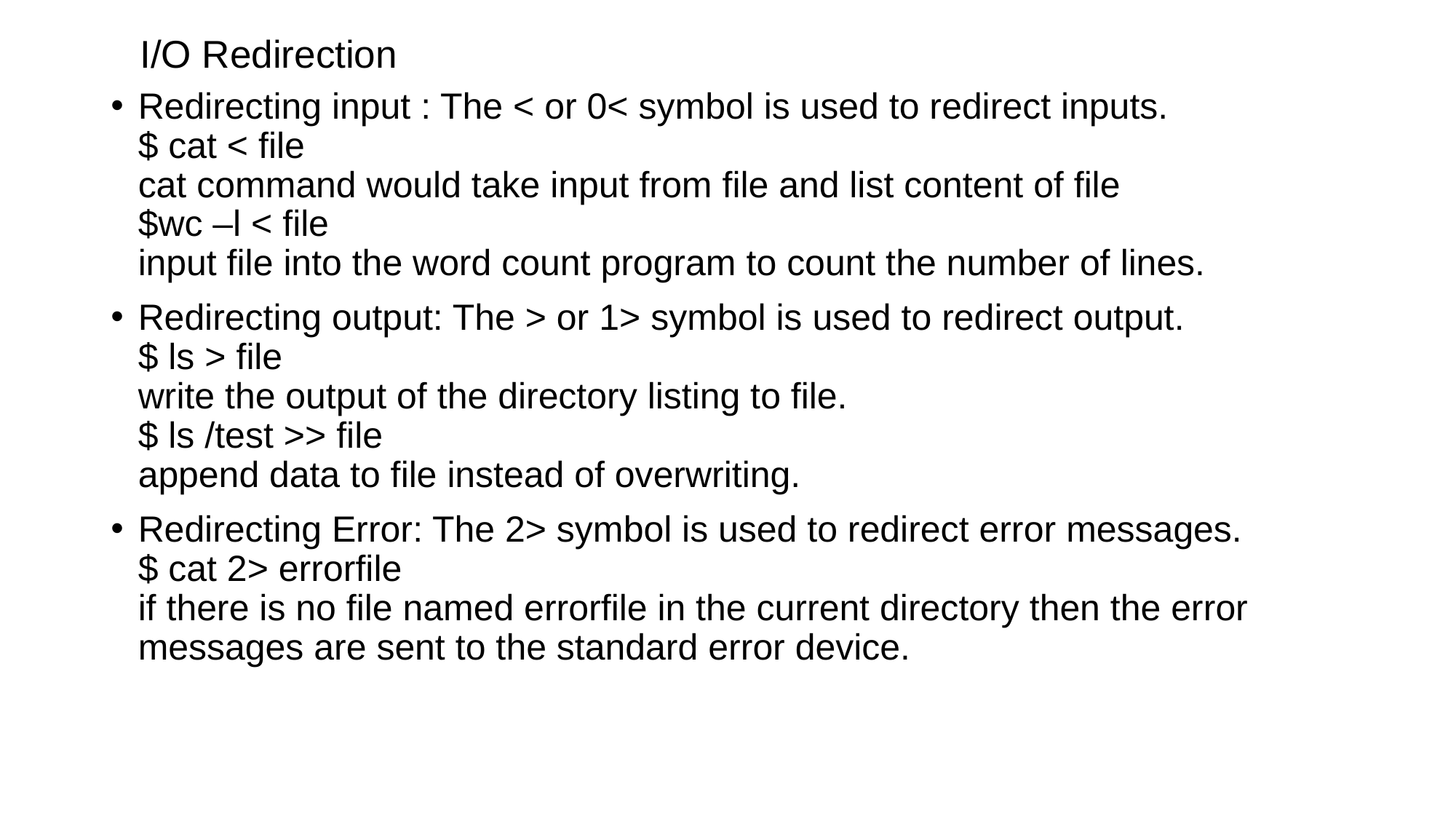

# I/O Redirection
Redirecting input : The < or 0< symbol is used to redirect inputs.
$ cat < file
cat command would take input from file and list content of file
$wc –l < file
input file into the word count program to count the number of lines.
Redirecting output: The > or 1> symbol is used to redirect output.
$ ls > file
write the output of the directory listing to file.
$ ls /test >> file
append data to file instead of overwriting.
Redirecting Error: The 2> symbol is used to redirect error messages.
$ cat 2> errorfile
if there is no file named errorfile in the current directory then the error messages are sent to the standard error device.